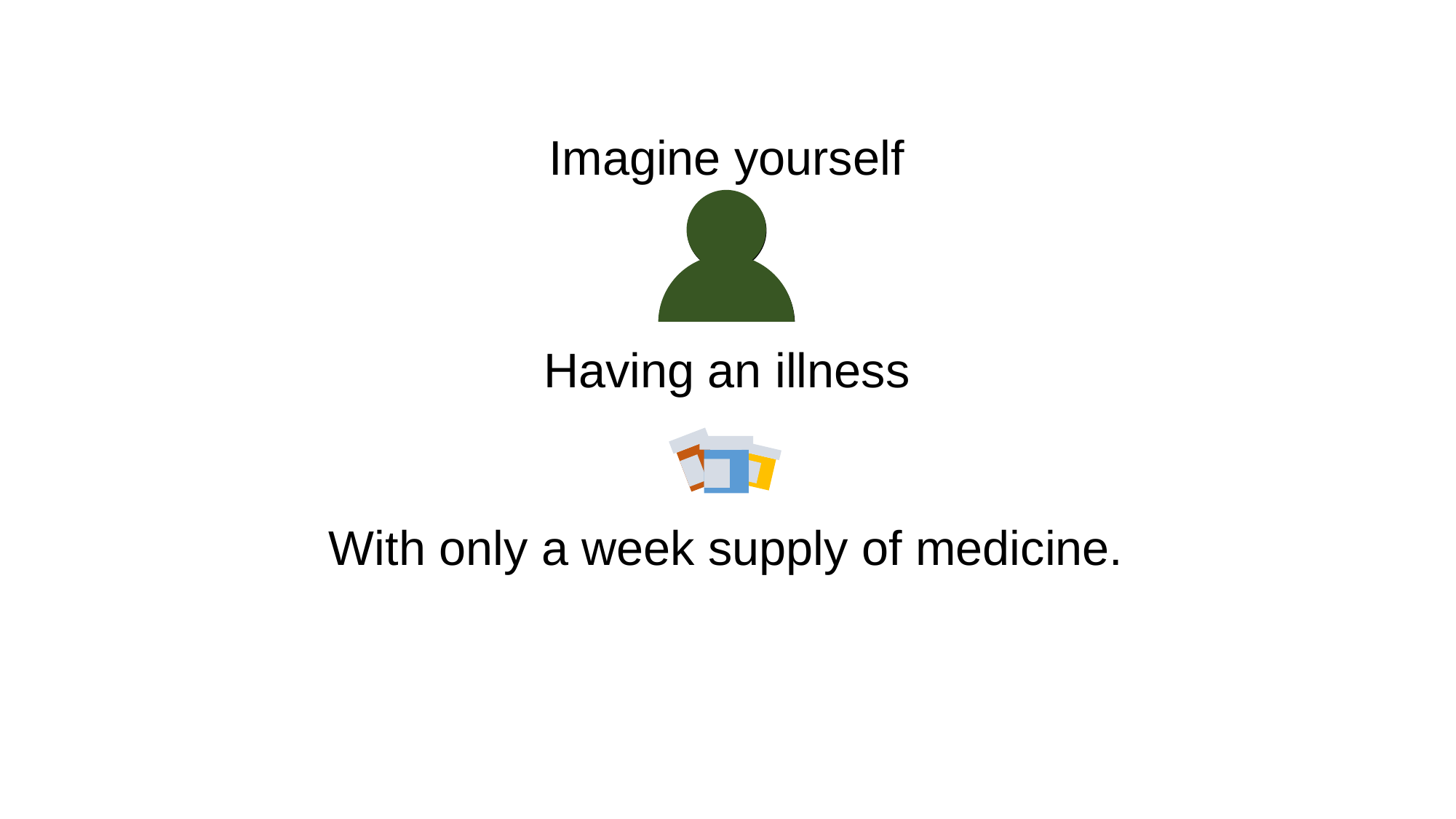

Imagine yourself

Having an illness

With only a week supply of medicine.